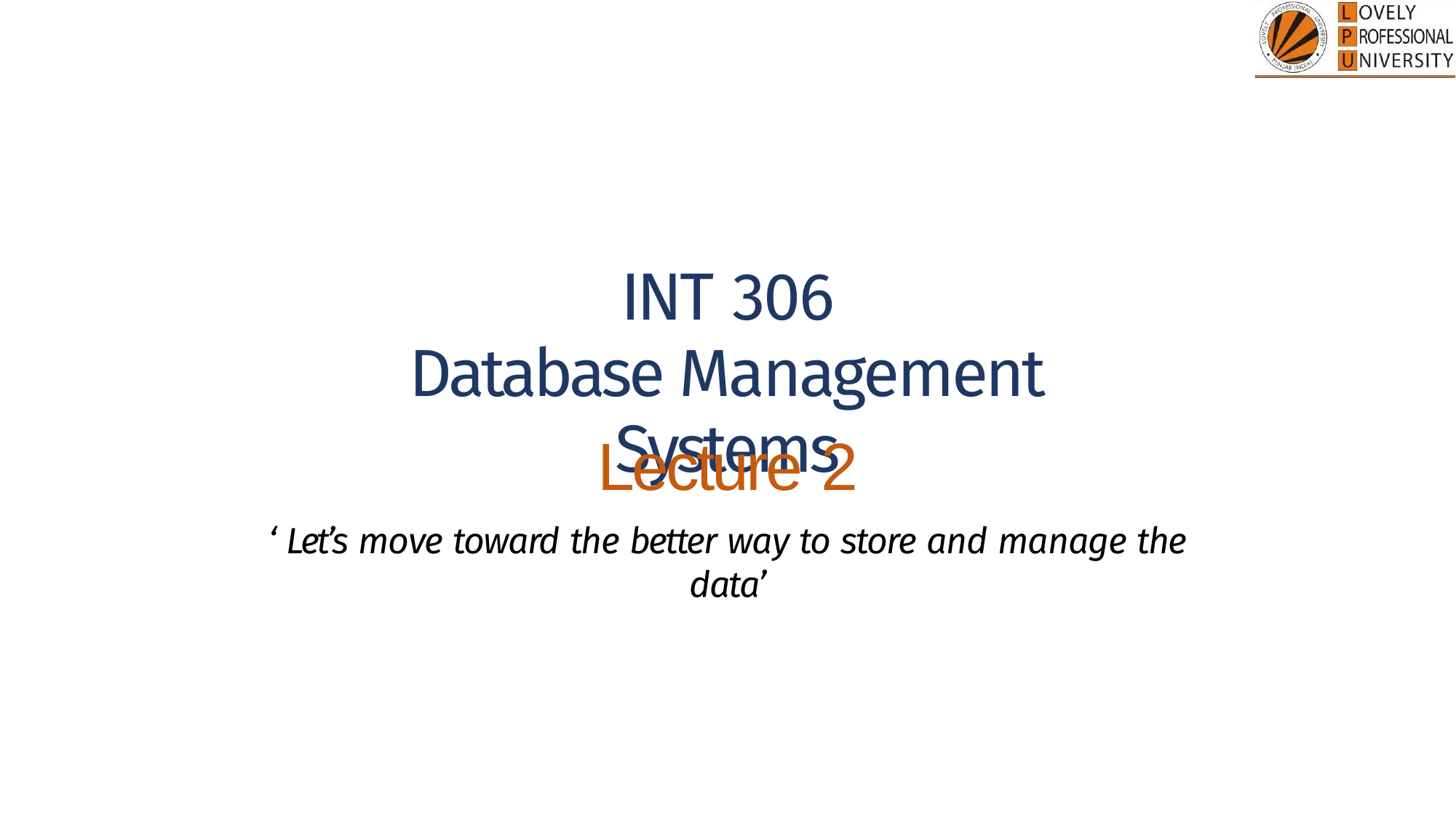

# INT 306
Database Management Systems
Lecture 2
‘ Let’s move toward the better way to store and manage the data’